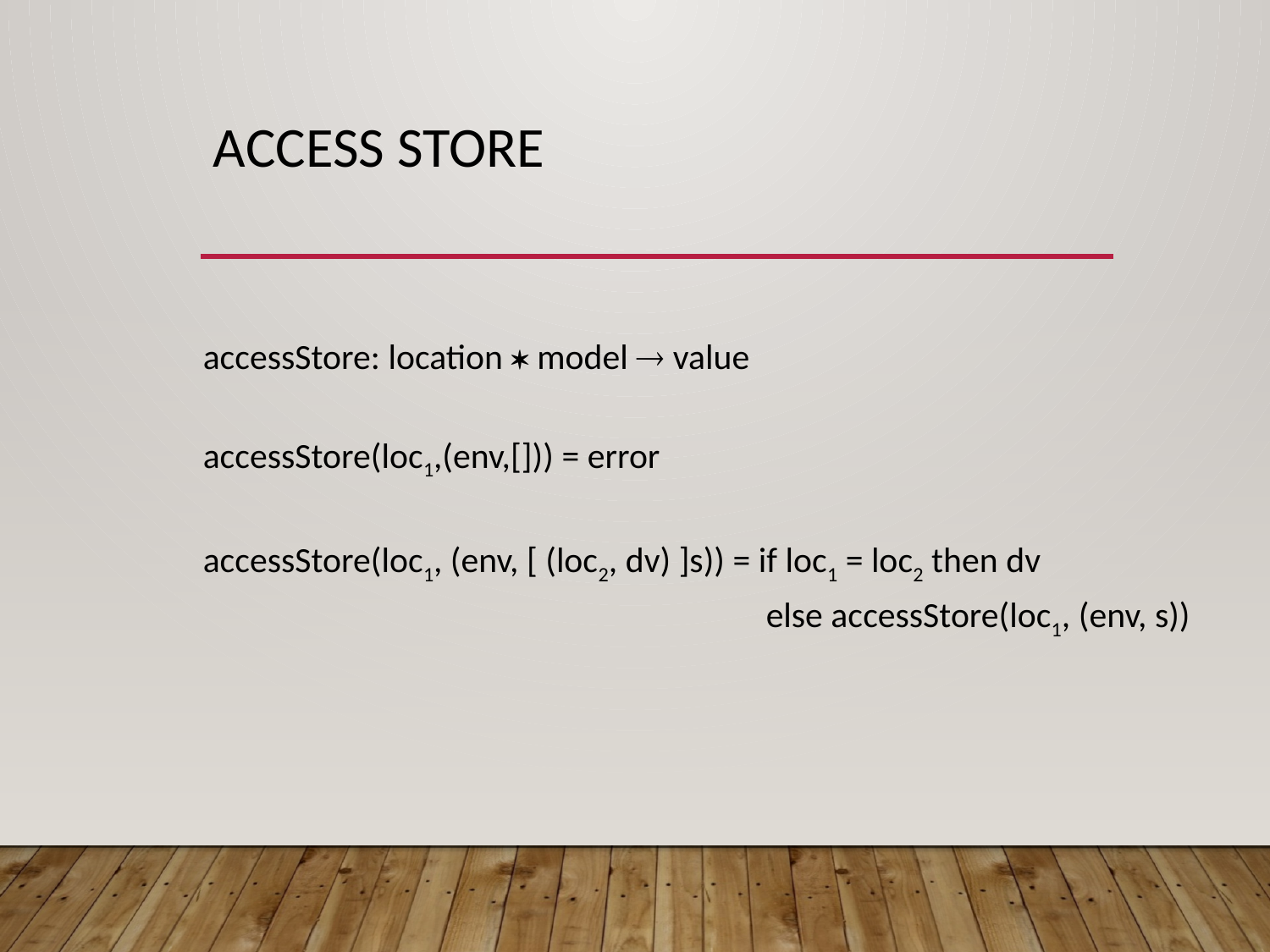

# Access Store
accessStore: location ∗ model → value

accessStore(loc1,(env,[])) = error

accessStore(loc1, (env, [ (loc2, dv) ]s)) = if loc1 = loc2 then dv
                                                                      else accessStore(loc1, (env, s))